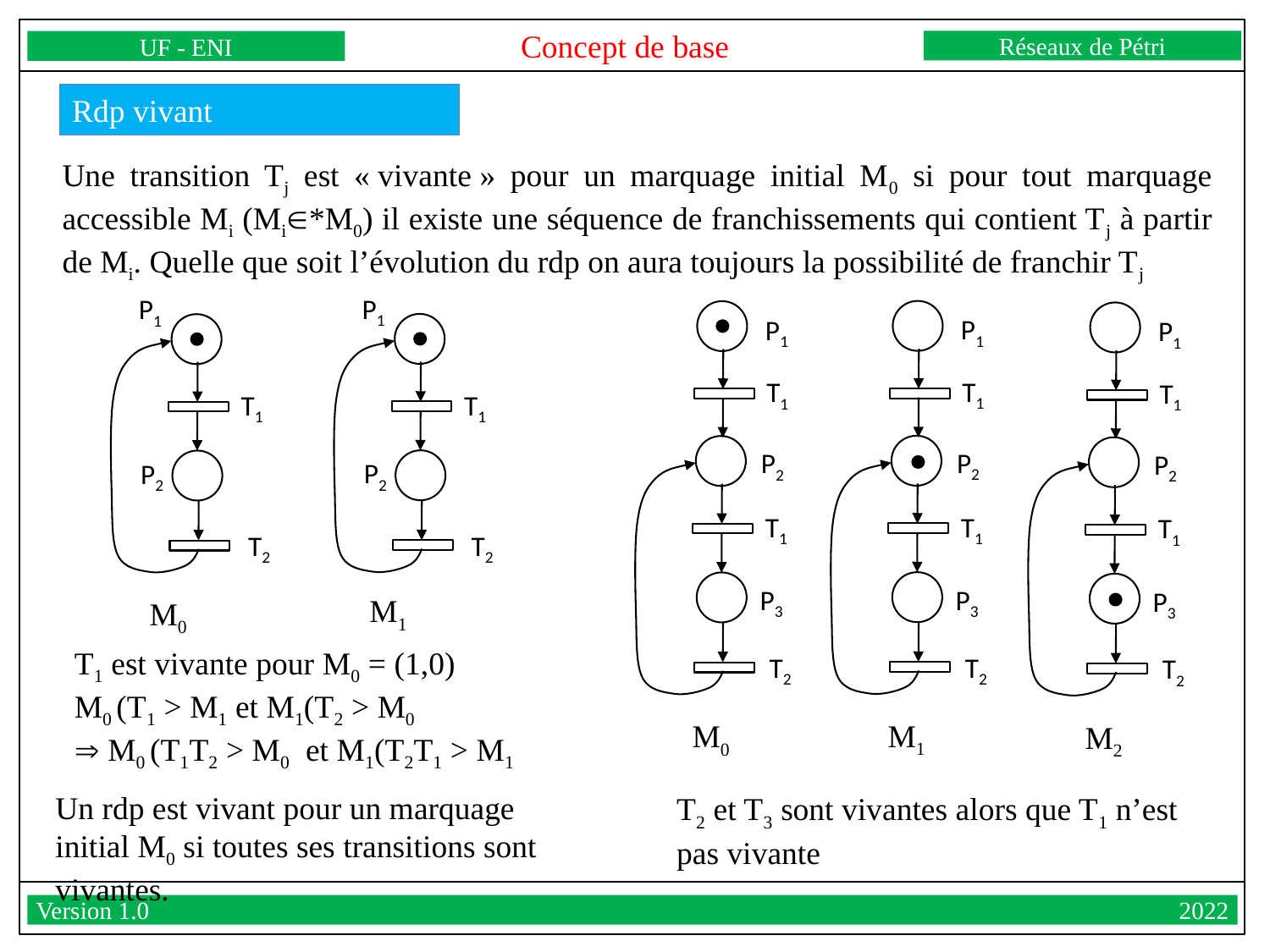

Concept de base
Réseaux de Pétri
UF - ENI
Version 1.0									2022
Rdp vivant
Une transition Tj est « vivante » pour un marquage initial M0 si pour tout marquage accessible Mi (Mi∈*M0) il existe une séquence de franchissements qui contient Tj à partir de Mi. Quelle que soit l’évolution du rdp on aura toujours la possibilité de franchir Tj
P1
P1

P1
P1
P1

T1
T1
T1
T1
T1

P2
P2
P2
P2
P2

T1
T1
T1
T2
T2

P3
P3
P3
M1
M0

T1 est vivante pour M0 = (1,0)
M0 (T1 > M1 et M1(T2 > M0
⇒ M0 (T1T2 > M0  et M1(T2T1 > M1
T2
T2
T2

M1
M0
M2
Un rdp est vivant pour un marquage initial M0 si toutes ses transitions sont vivantes.
T2 et T3 sont vivantes alors que T1 n’est pas vivante